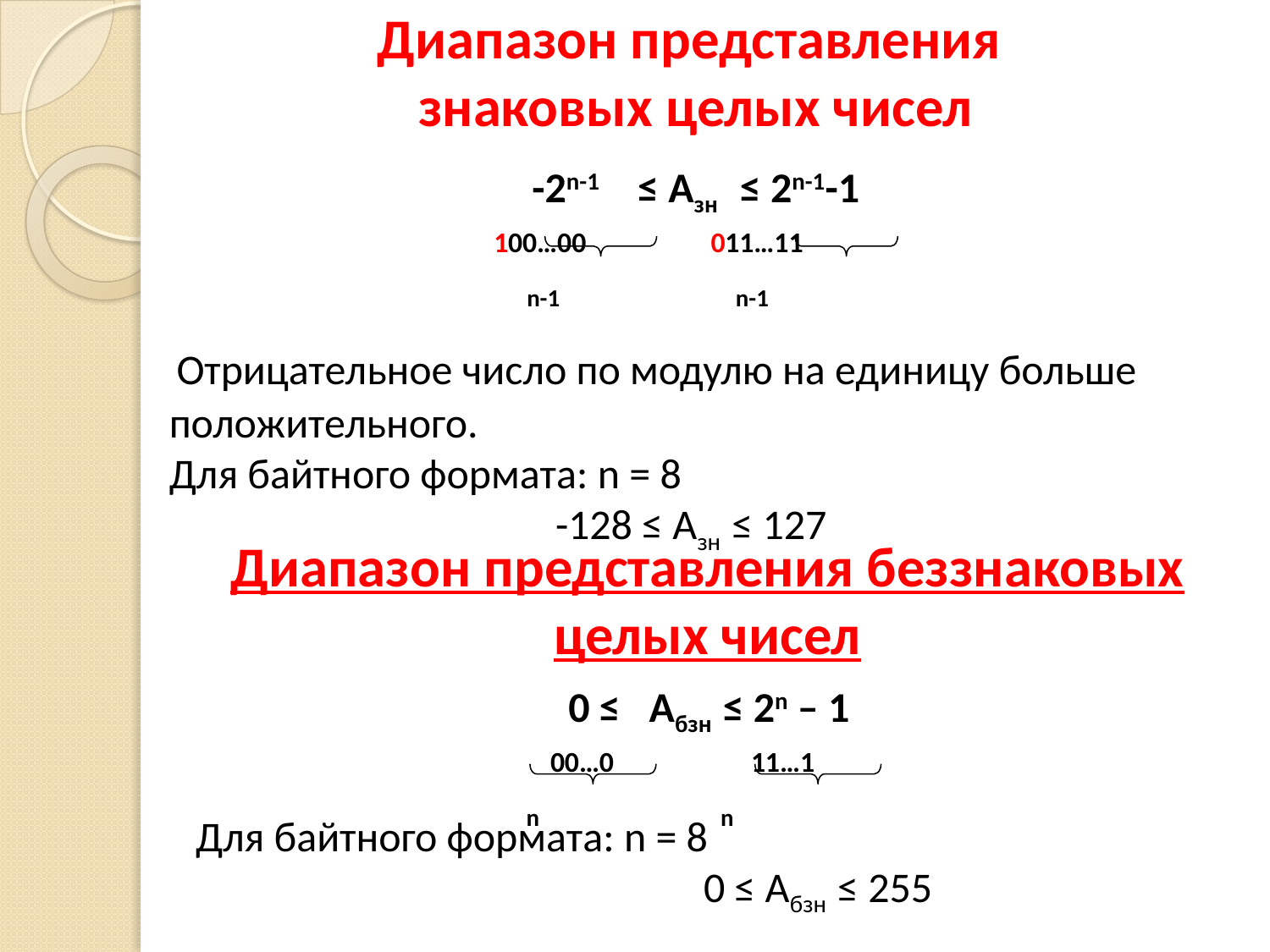

Диапазон представления
знаковых целых чисел

-2n-1    ≤ Азн    ≤ 2n-1-1
                                                           100…00                   011…11
                                                                 n-1                                n-1
 Отрицательное число по модулю на единицу больше положительного.
Для байтного формата: n = 8
-128 ≤ Азн  ≤ 127

Диапазон представления беззнаковых целых чисел
 0 ≤   Абзн  ≤ 2n – 1
                                   00…0                     11…1
                                                                   n                                 n

Для байтного формата: n = 8
0 ≤ Абзн  ≤ 255